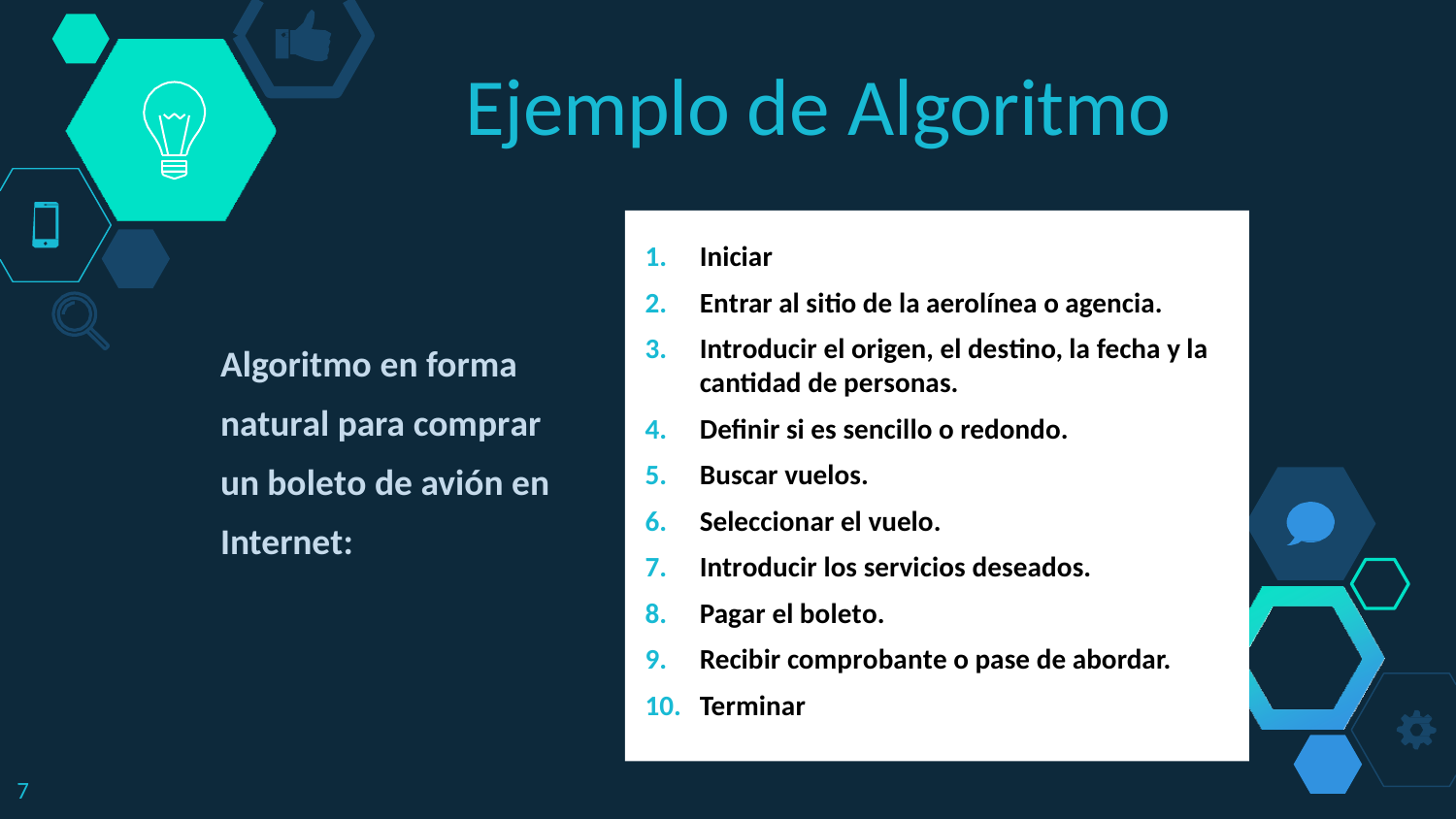

# Ejemplo de Algoritmo

Iniciar

Entrar al sitio de la aerolínea o agencia.

Introducir el origen, el destino, la fecha y la cantidad de personas.

Definir si es sencillo o redondo.

Buscar vuelos.

Seleccionar el vuelo.

Introducir los servicios deseados.

Pagar el boleto.

Recibir comprobante o pase de abordar.

Terminar
Algoritmo en forma natural para comprar un boleto de avión en Internet:
vión
7